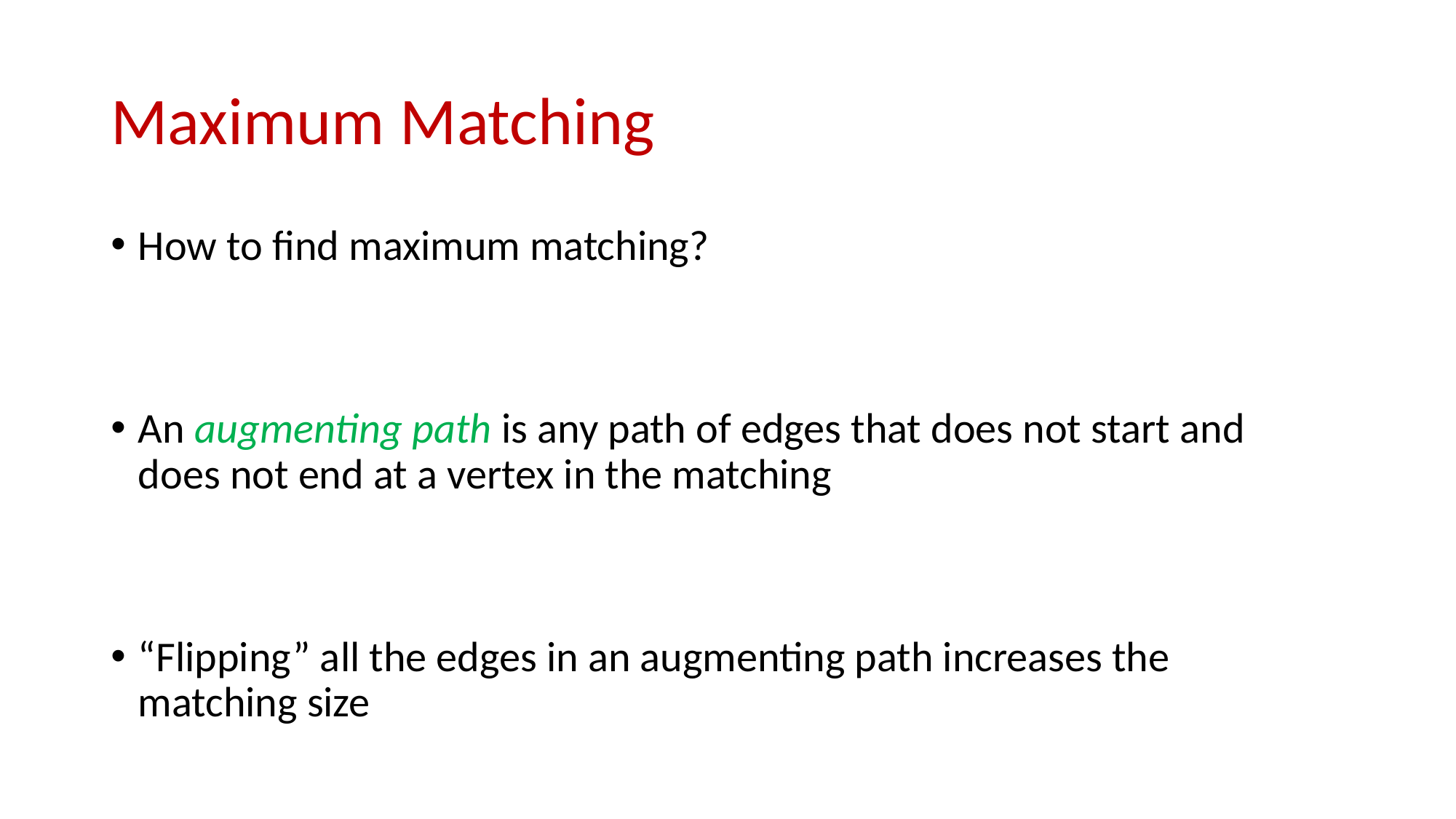

# Maximum Matching
How to find maximum matching?

An augmenting path is any path of edges that does not start and does not end at a vertex in the matching

“Flipping” all the edges in an augmenting path increases the matching size